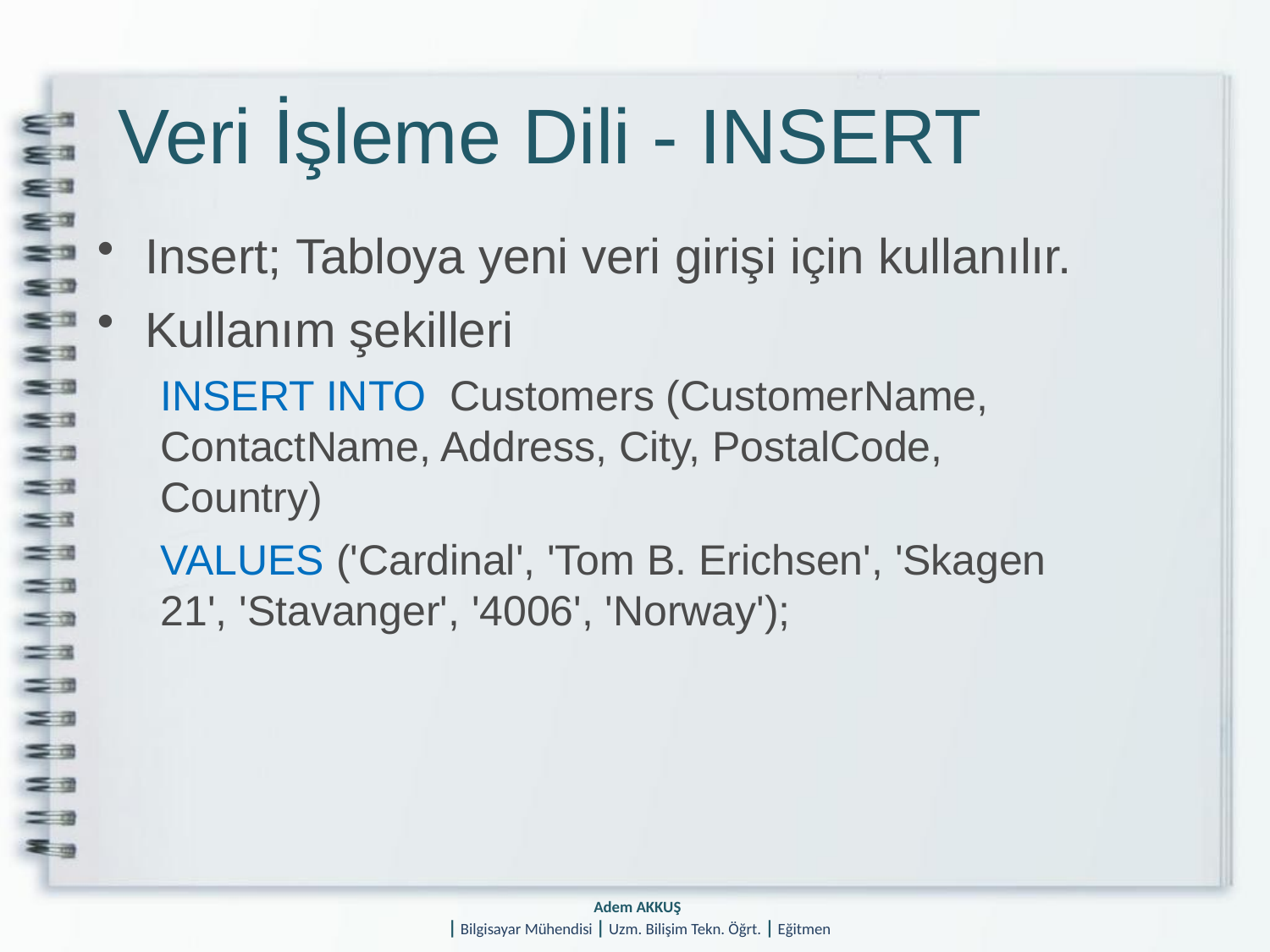

# Veri İşleme Dili - INSERT
Insert; Tabloya yeni veri girişi için kullanılır.
Kullanım şekilleri
INSERT INTO  Customers (CustomerName, ContactName, Address, City, PostalCode, Country)
VALUES ('Cardinal', 'Tom B. Erichsen', 'Skagen 21', 'Stavanger', '4006', 'Norway');
Adem AKKUŞ
| Bilgisayar Mühendisi | Uzm. Bilişim Tekn. Öğrt. | Eğitmen